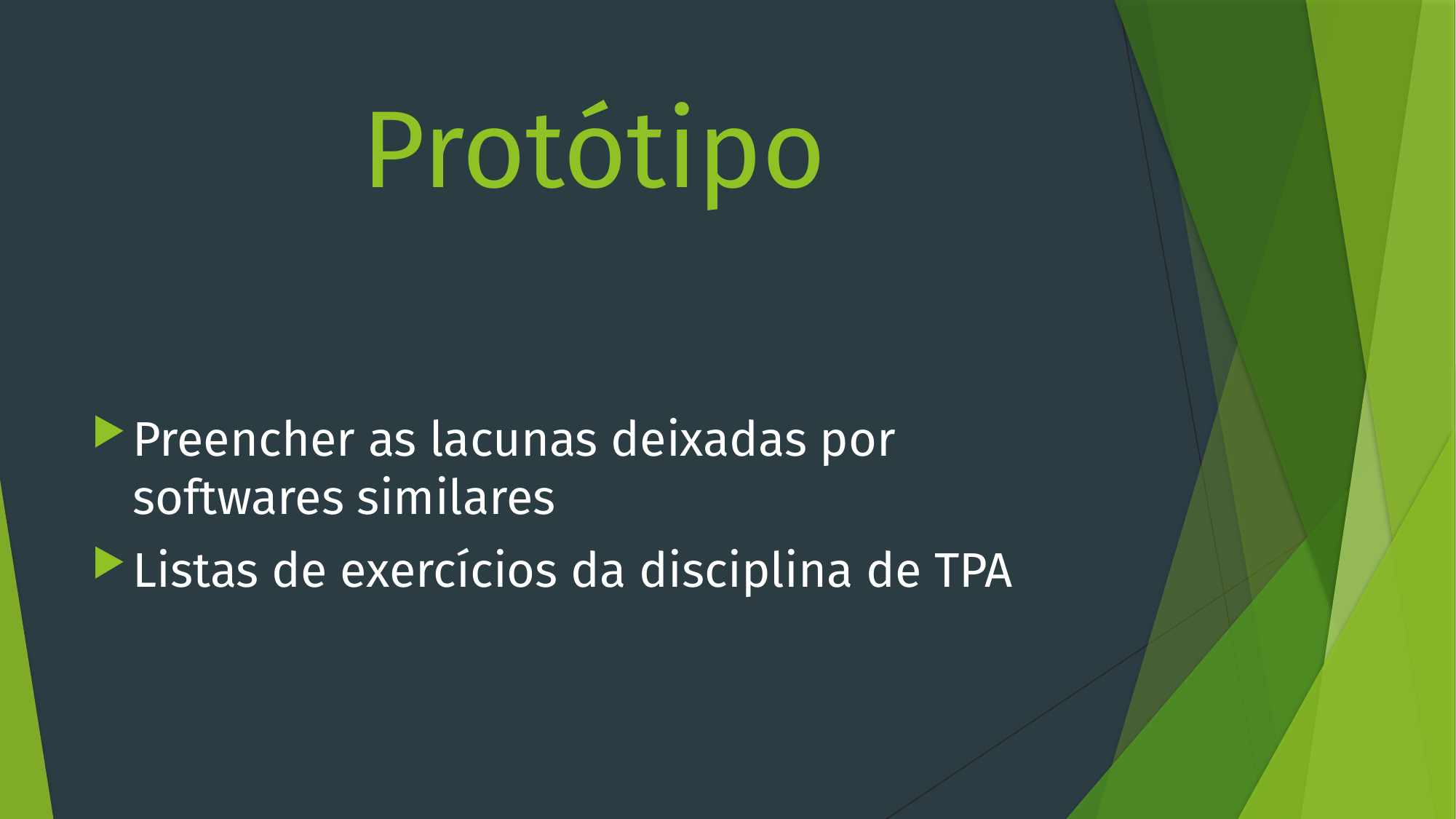

# Protótipo

Preencher as lacunas deixadas por softwares similares
Listas de exercícios da disciplina de TPA